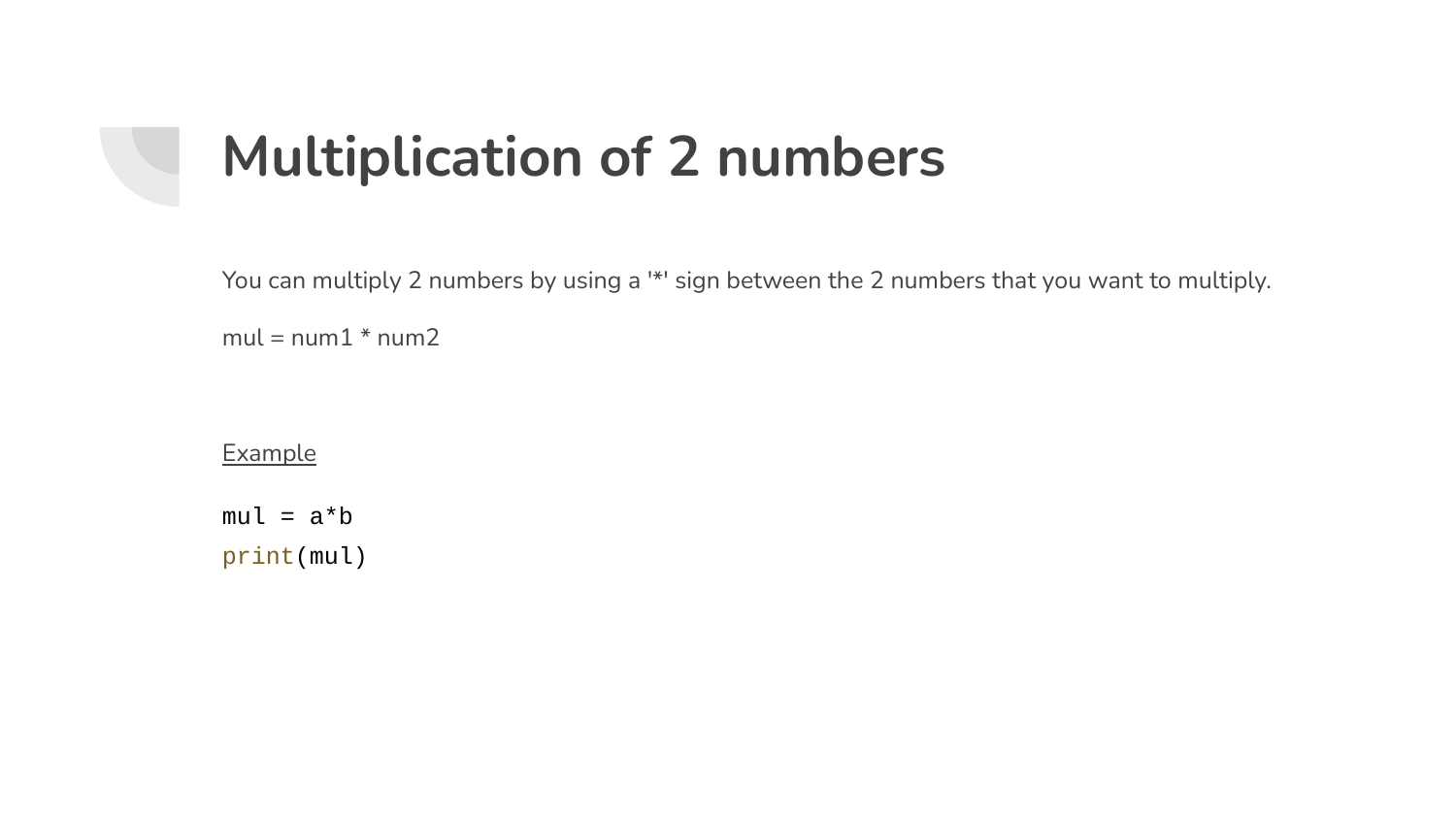

# Multiplication of 2 numbers

You can multiply 2 numbers by using a '*' sign between the 2 numbers that you want to multiply.
mul = num1 * num2

Example
mul = a*b
print(mul)